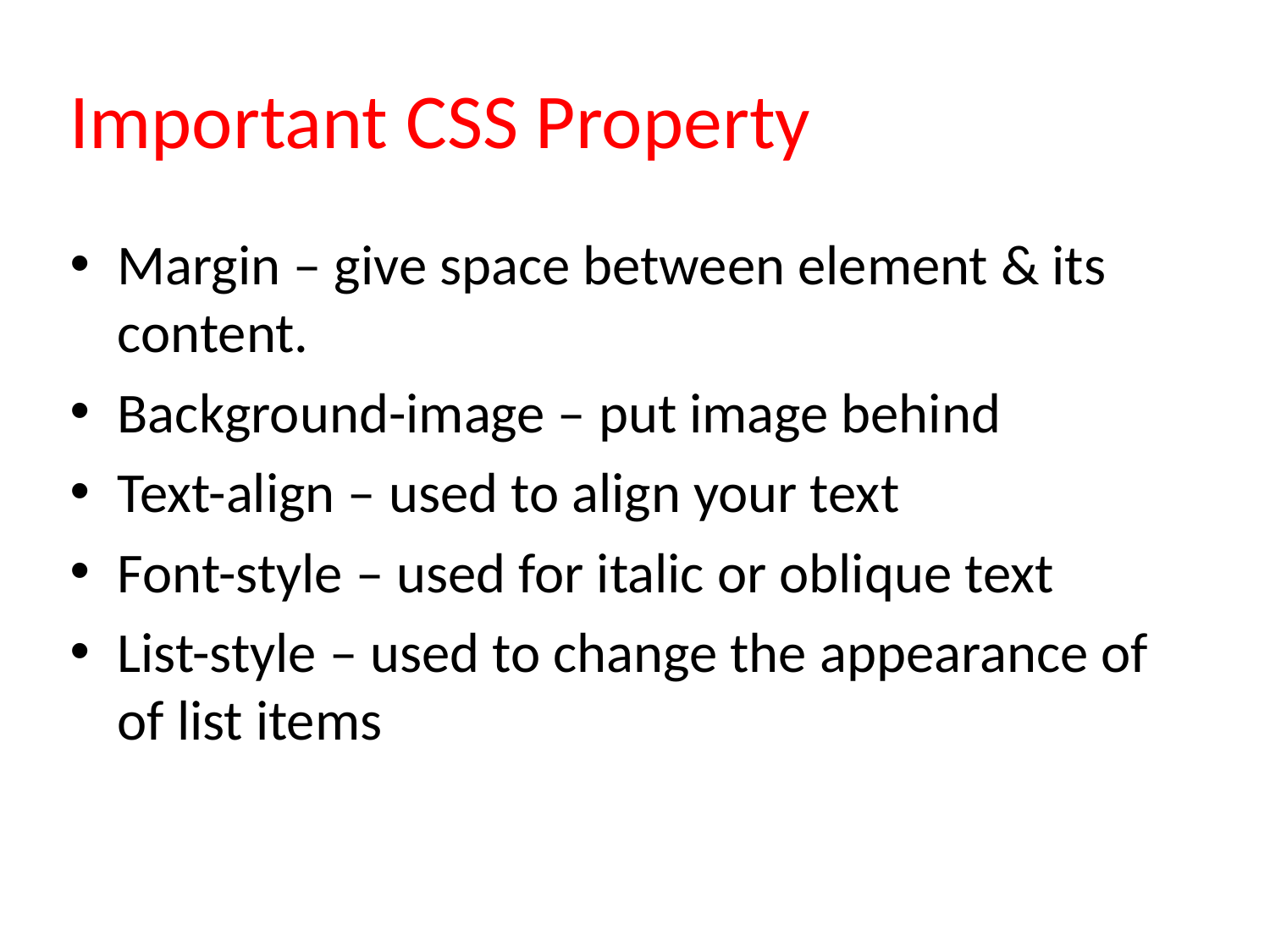

# Important CSS Property
Margin – give space between element & its content.
Background-image – put image behind
Text-align – used to align your text
Font-style – used for italic or oblique text
List-style – used to change the appearance of of list items